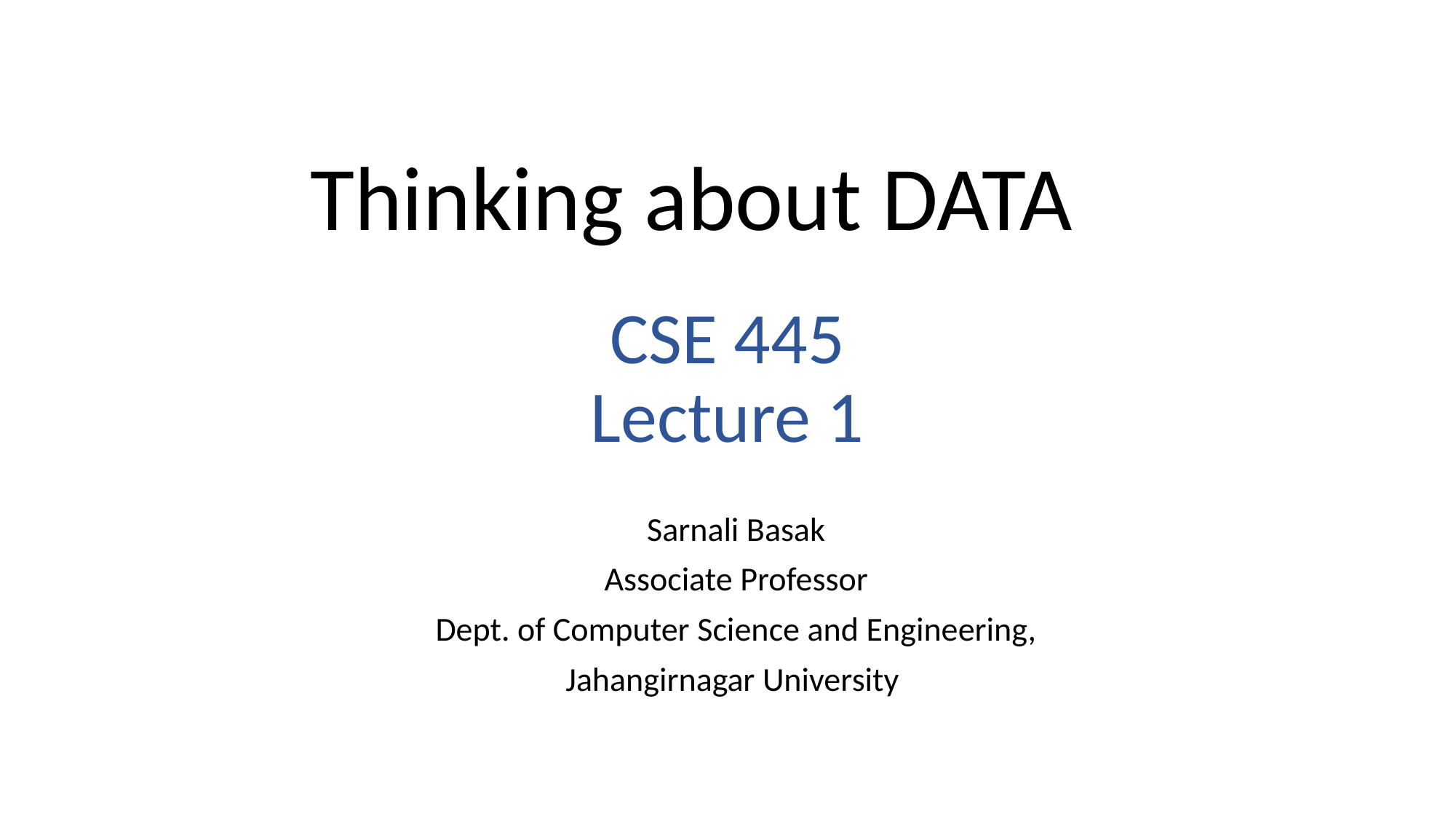

# CSE 445 Lecture 1
Thinking about DATA
Sarnali Basak
Associate Professor
Dept. of Computer Science and Engineering,
Jahangirnagar University